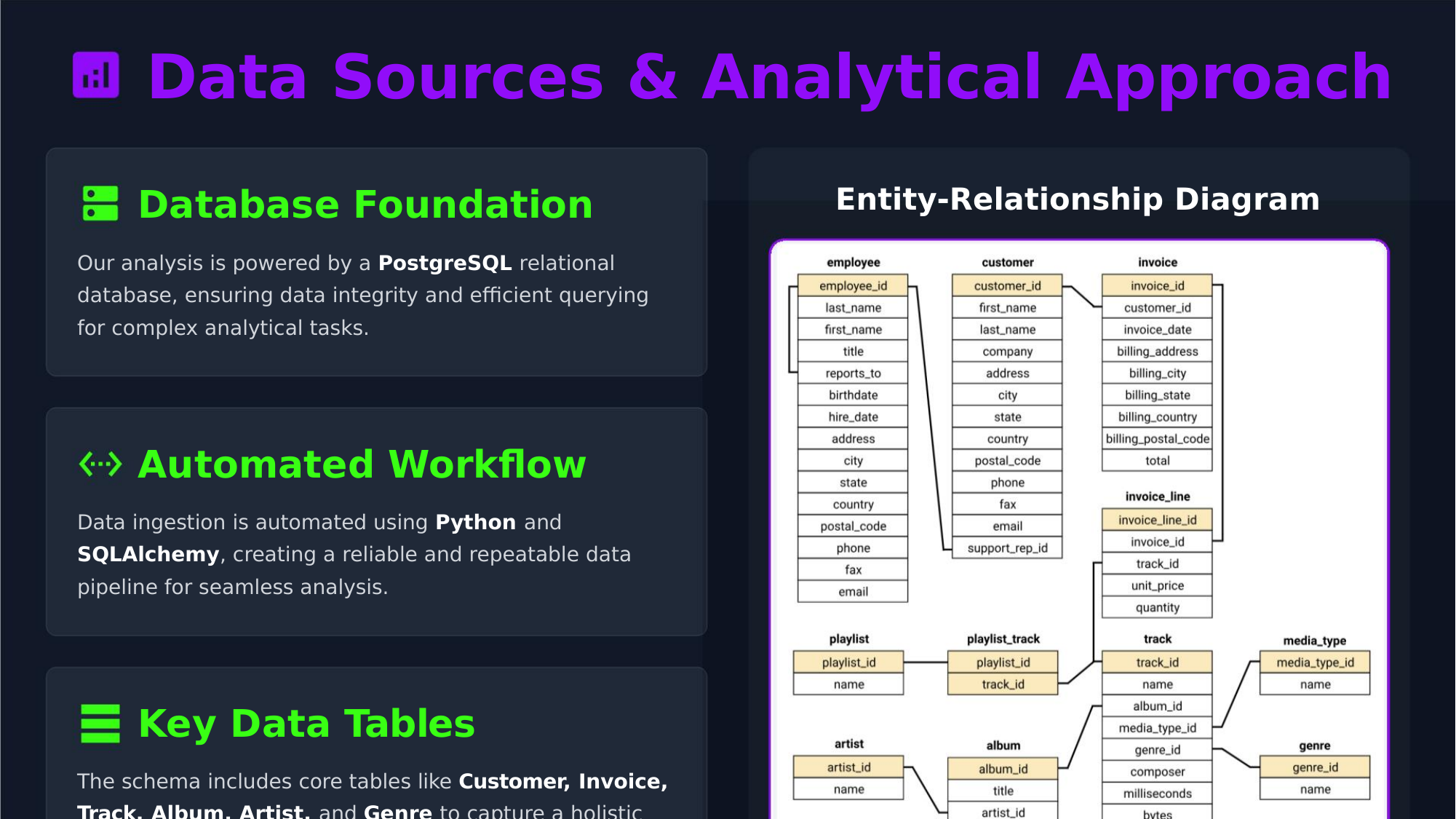

Data Sources & Analytical Approach
Entity-Relationship Diagram
Database Foundation
Our analysis is powered by a PostgreSQL relational
database, ensuring data integrity and eﬃcient querying
for complex analytical tasks.
Automated Workﬂow
Data ingestion is automated using Python and
SQLAlchemy, creating a reliable and repeatable data
pipeline for seamless analysis.
Key Data Tables
The schema includes core tables like Customer, Invoice,
Track, Album, Artist, and Genre to capture a holistic
view of the music ecosystem.
Reference: Data Analytics Consulting Powerpoint Presentation Template ... - Etsy